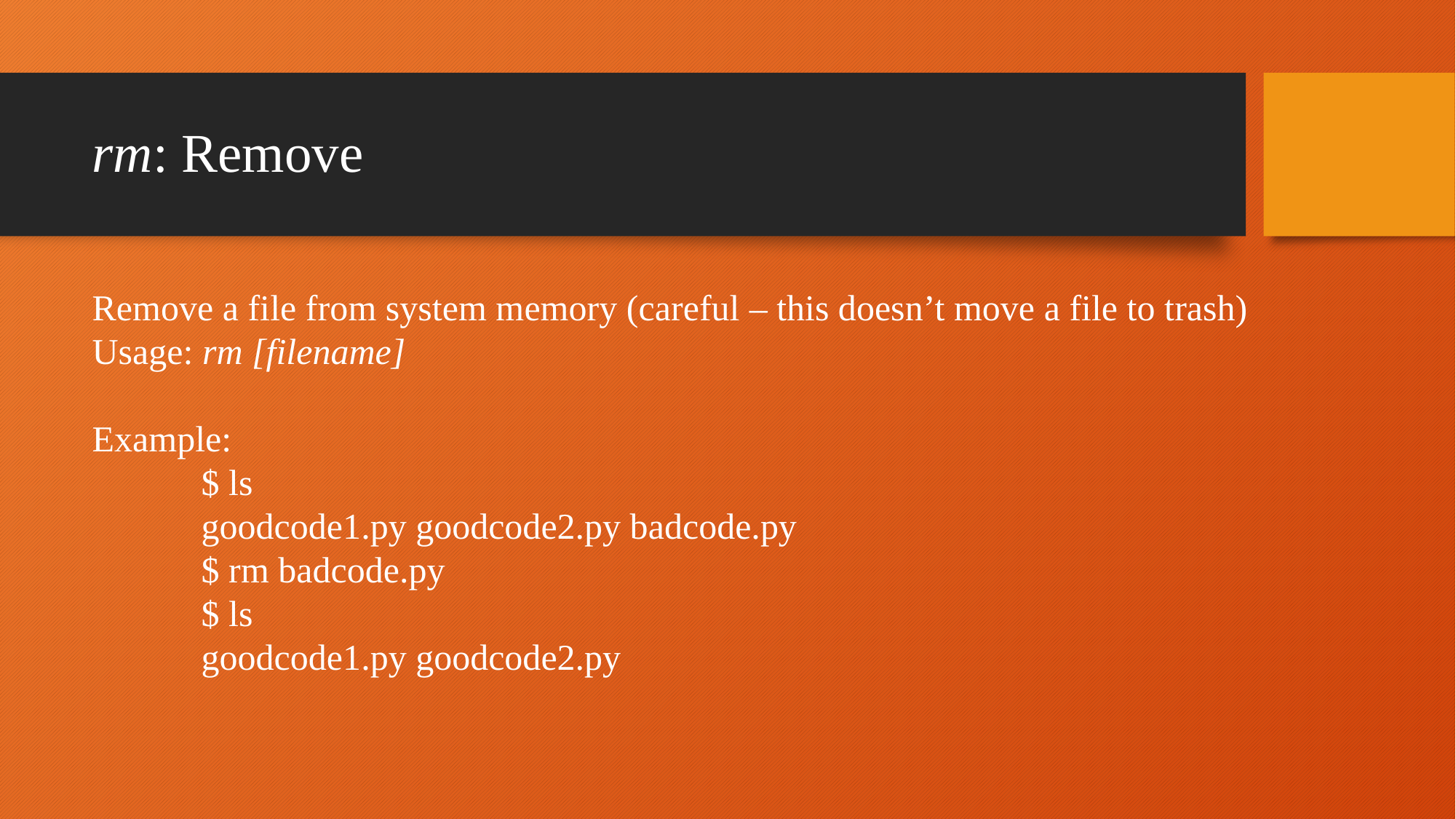

# rm: Remove
Remove a file from system memory (careful – this doesn’t move a file to trash)
Usage: rm [filename]

Example:
	$ ls
	goodcode1.py goodcode2.py badcode.py
	$ rm badcode.py
	$ ls
	goodcode1.py goodcode2.py